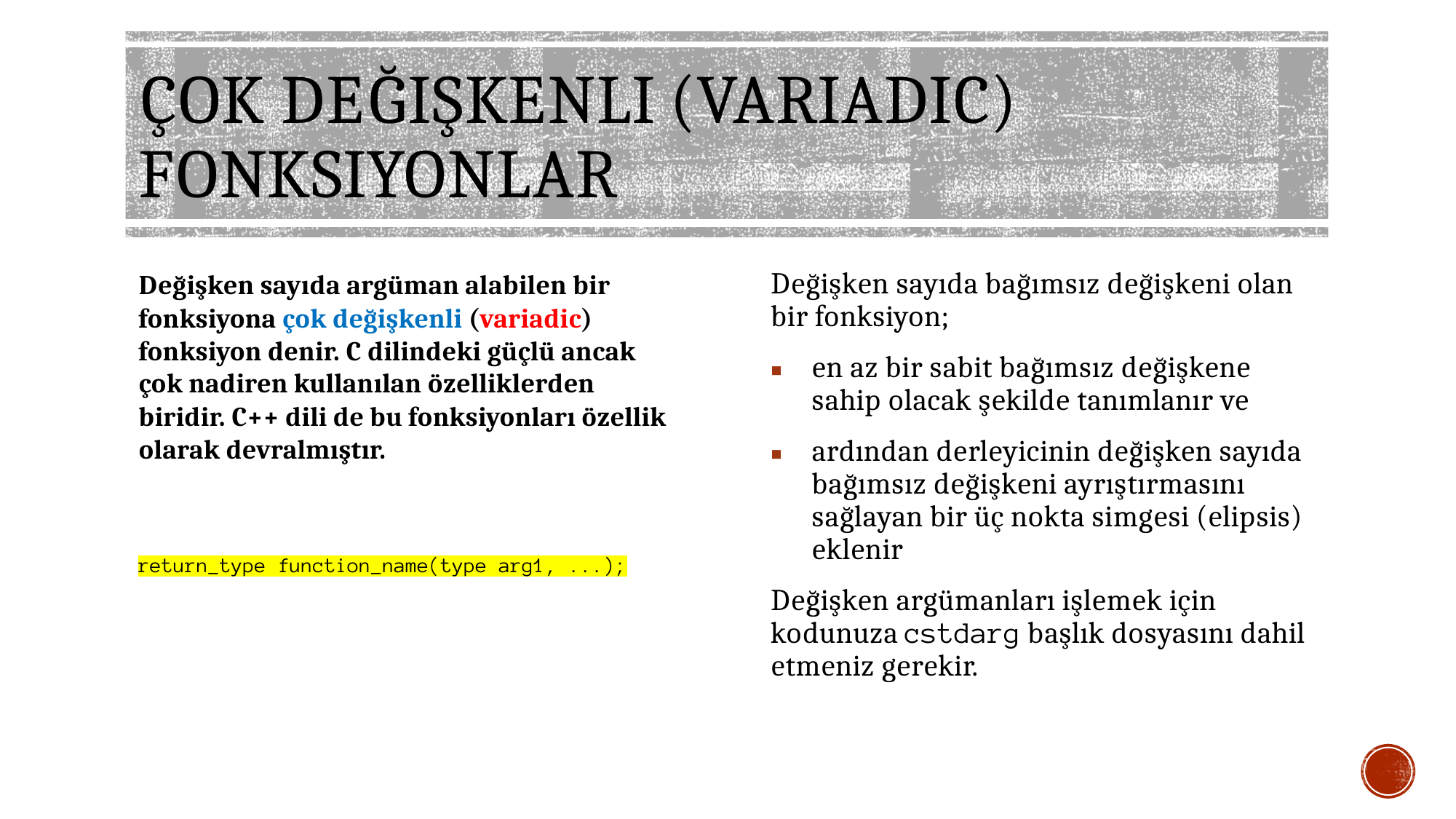

# ÇOK DEĞIŞKENLI (VARIADIC) FONKSIYONLAR
Değişken sayıda argüman alabilen bir fonksiyona çok değişkenli (variadic) fonksiyon denir. C dilindeki güçlü ancak çok nadiren kullanılan özelliklerden biridir. C++ dili de bu fonksiyonları özellik olarak devralmıştır.

return_type function_name(type arg1, ...);

Değişken sayıda bağımsız değişkeni olan bir fonksiyon;
en az bir sabit bağımsız değişkene sahip olacak şekilde tanımlanır ve
ardından derleyicinin değişken sayıda bağımsız değişkeni ayrıştırmasını sağlayan bir üç nokta simgesi (elipsis) eklenir
Değişken argümanları işlemek için kodunuza cstdarg başlık dosyasını dahil etmeniz gerekir.